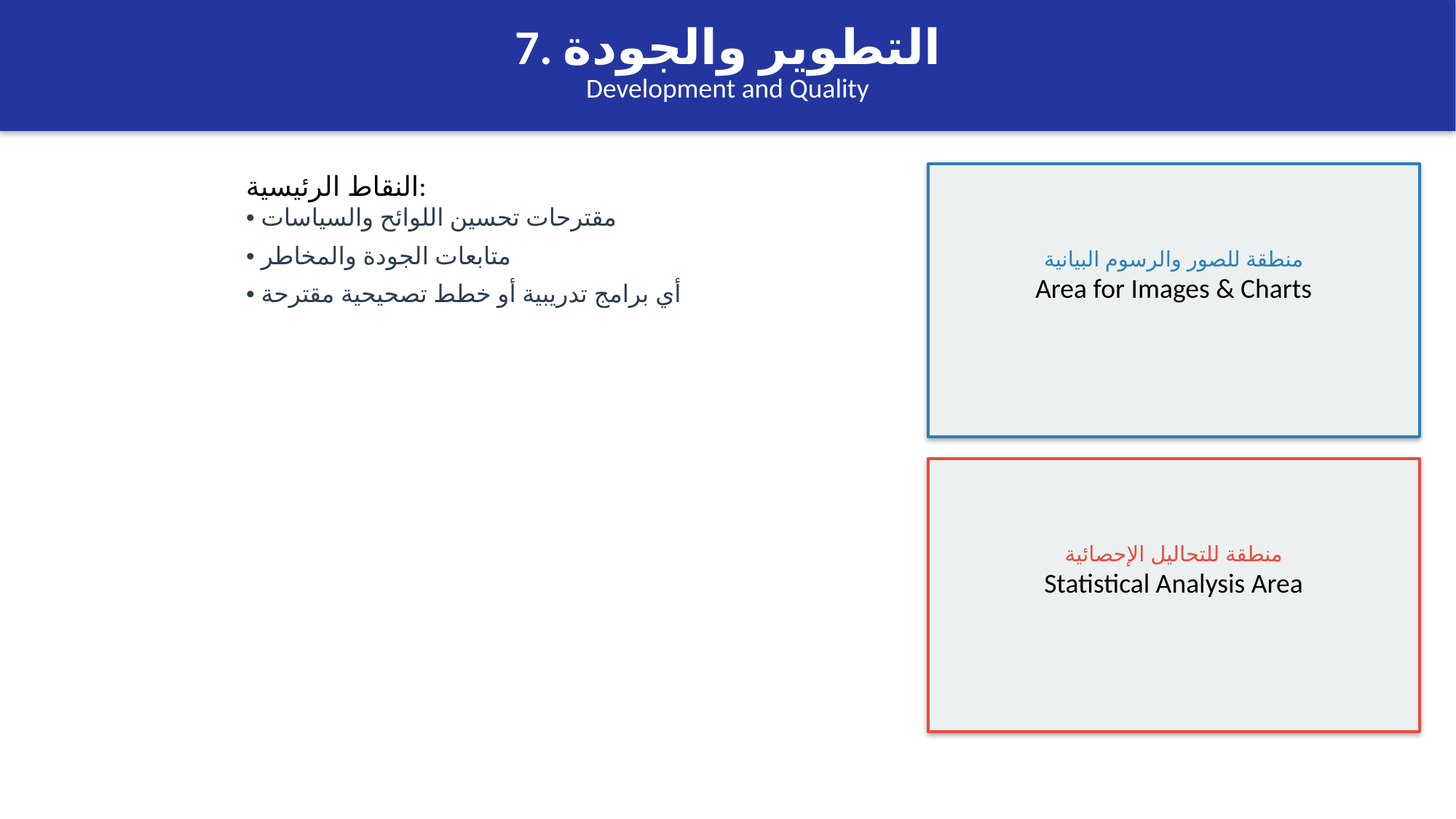

7. التطوير والجودة
Development and Quality
النقاط الرئيسية:
• مقترحات تحسين اللوائح والسياسات
• متابعات الجودة والمخاطر
• أي برامج تدريبية أو خطط تصحيحية مقترحة

منطقة للصور والرسوم البيانية
Area for Images & Charts

منطقة للتحاليل الإحصائية
Statistical Analysis Area